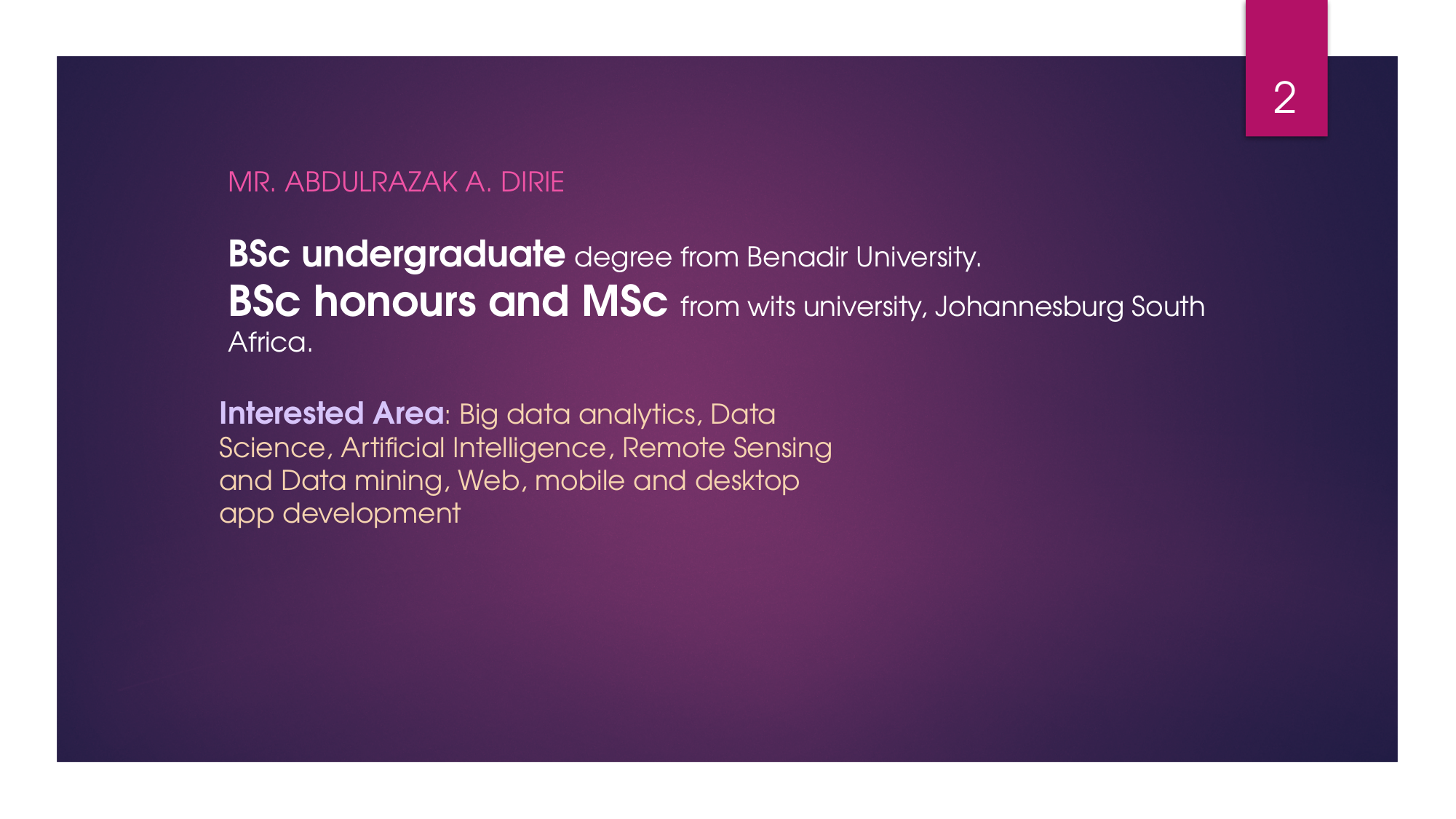

2
Mr. Abdulrazak A. Dirie
BSc undergraduate degree from Benadir University.
BSc honours and MSc from wits university, Johannesburg South Africa.
Interested Area: Big data analytics, Data Science, Artificial Intelligence, Remote Sensing and Data mining, Web, mobile and desktop app development